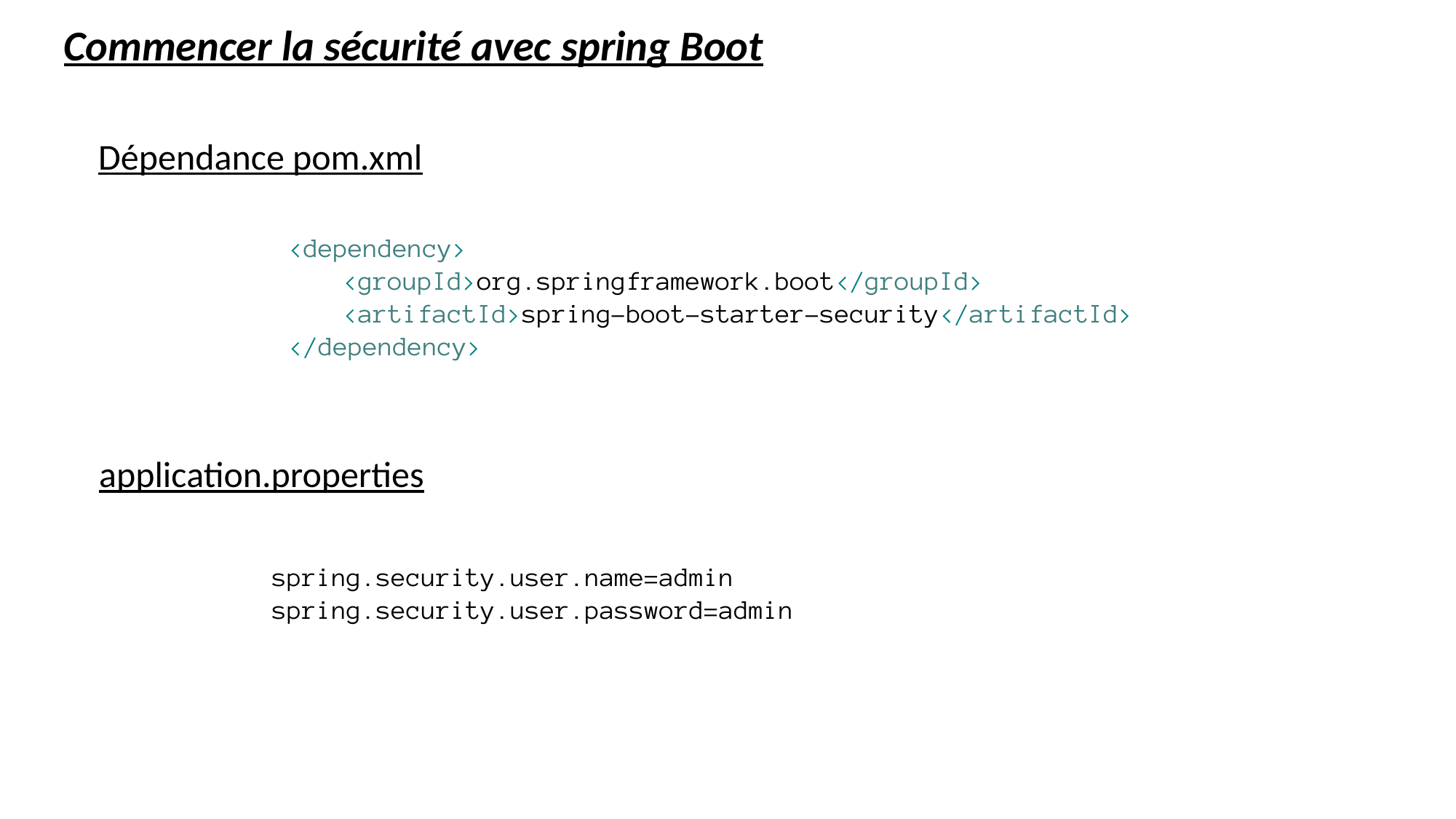

Commencer la sécurité avec spring Boot
Dépendance pom.xml
<dependency>
<groupId>org.springframework.boot</groupId>
<artifactId>spring-boot-starter-security</artifactId>
</dependency>
application.properties
spring.security.user.name=admin
spring.security.user.password=admin